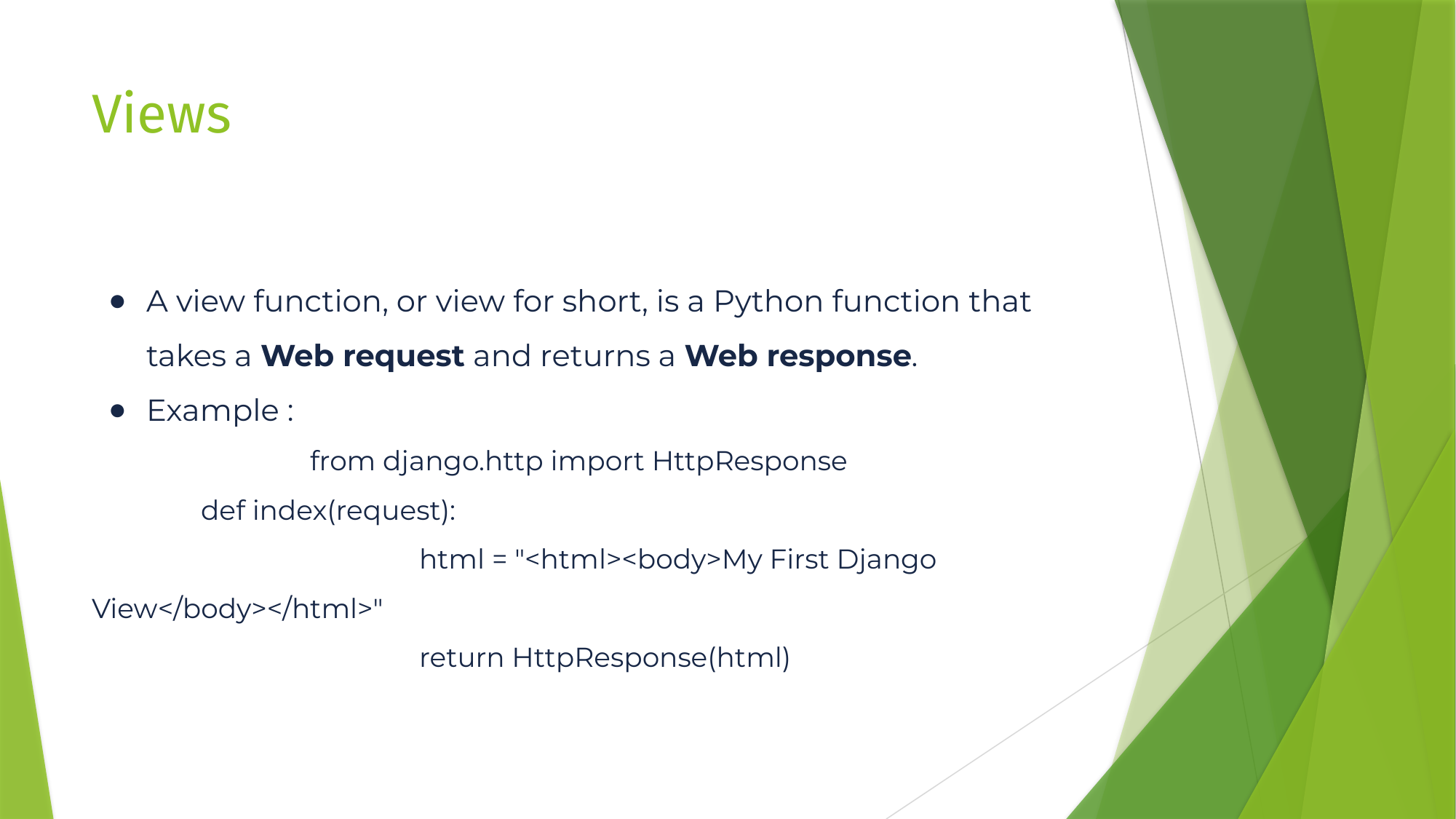

# Views
A view function, or view for short, is a Python function that takes a Web request and returns a Web response.
Example :
		from django.http import HttpResponse
def index(request):
    			html = "<html><body>My First Django View</body></html>"
    			return HttpResponse(html)